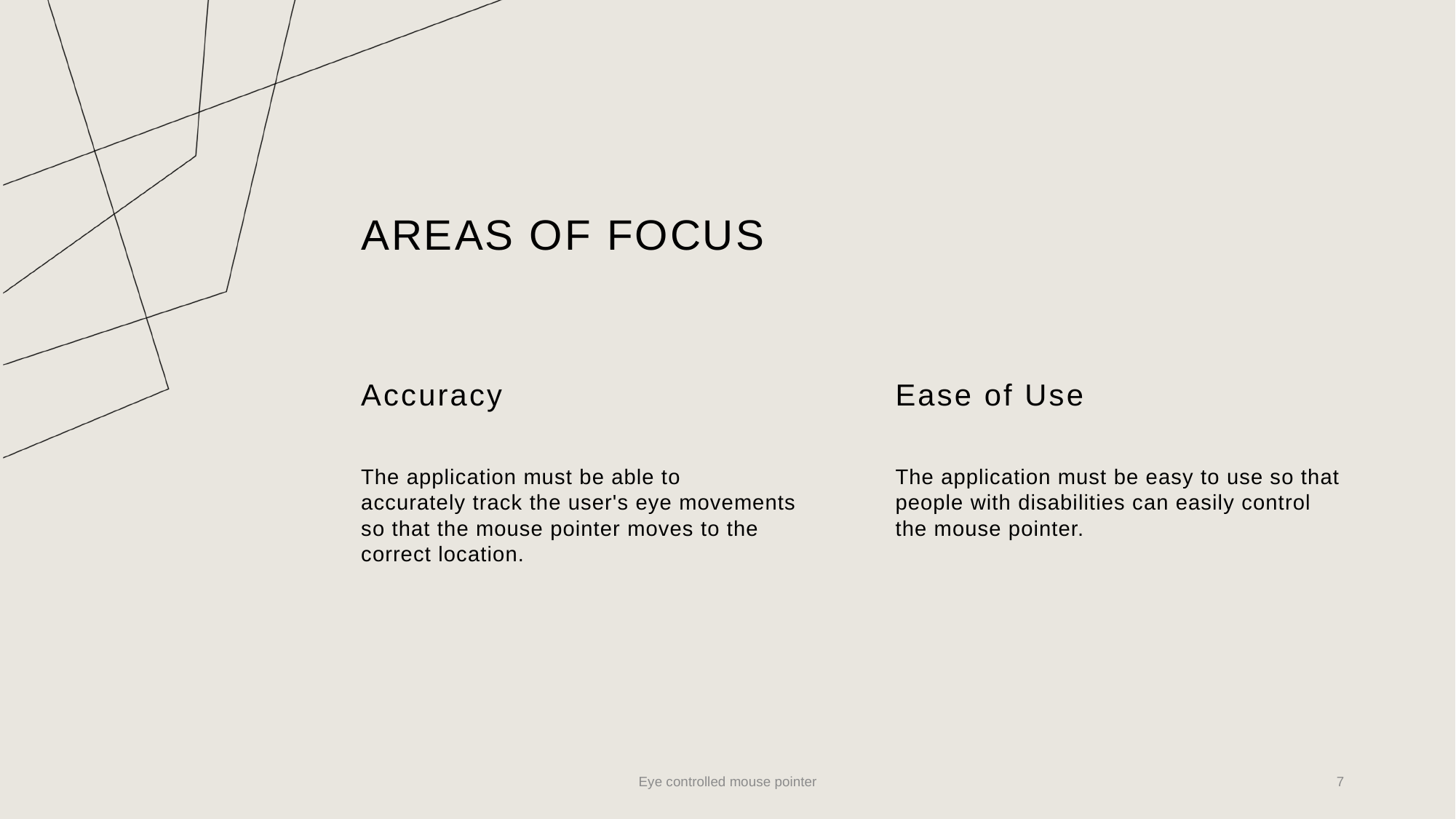

# AREAS OF FOCUS
Accuracy
Ease of Use
The application must be able to accurately track the user's eye movements so that the mouse pointer moves to the correct location.
The application must be easy to use so that people with disabilities can easily control the mouse pointer.
Eye controlled mouse pointer
7